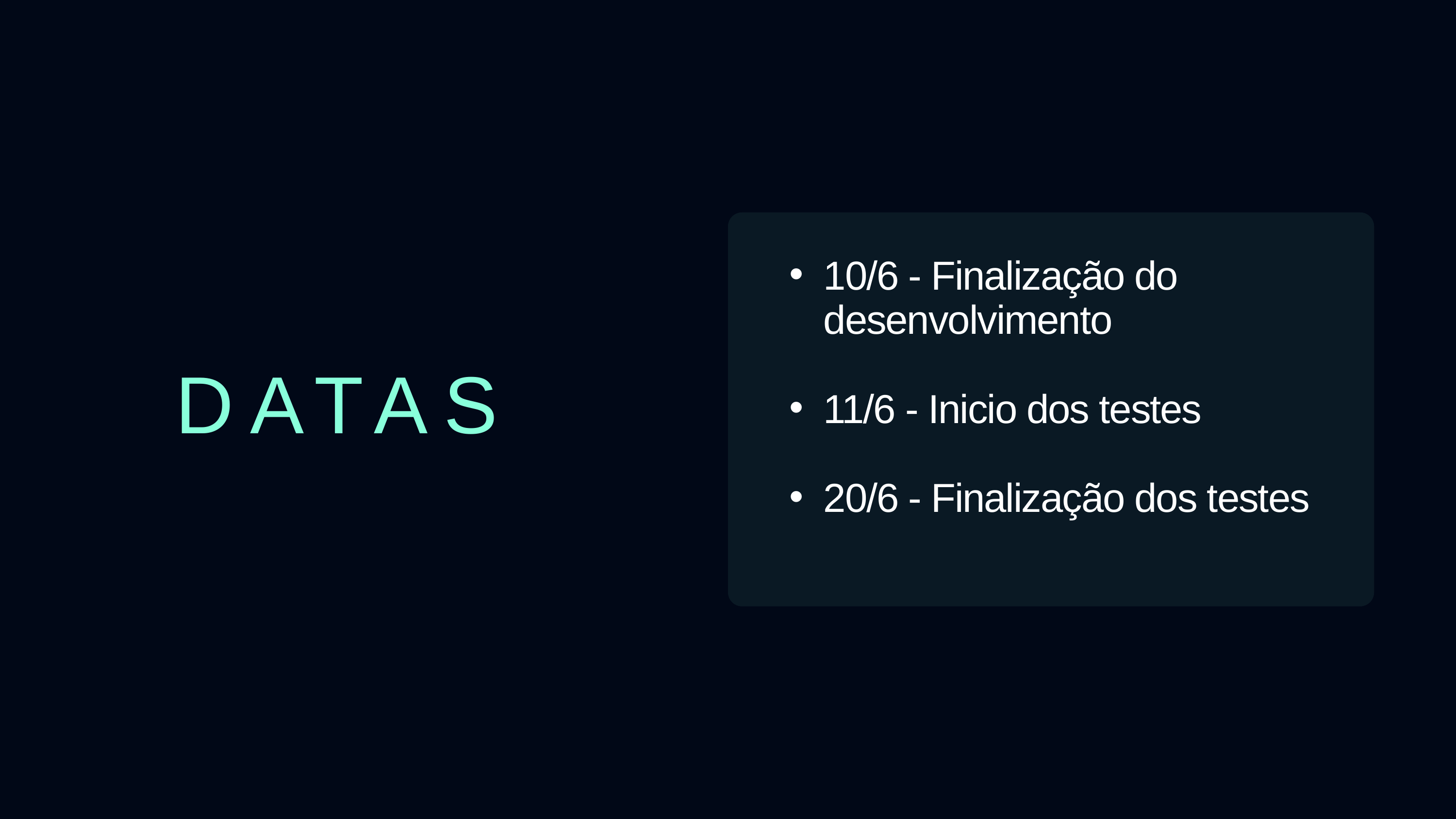

10/6 - Finalização do desenvolvimento

11/6 - Inicio dos testes

20/6 - Finalização dos testes
DATAS